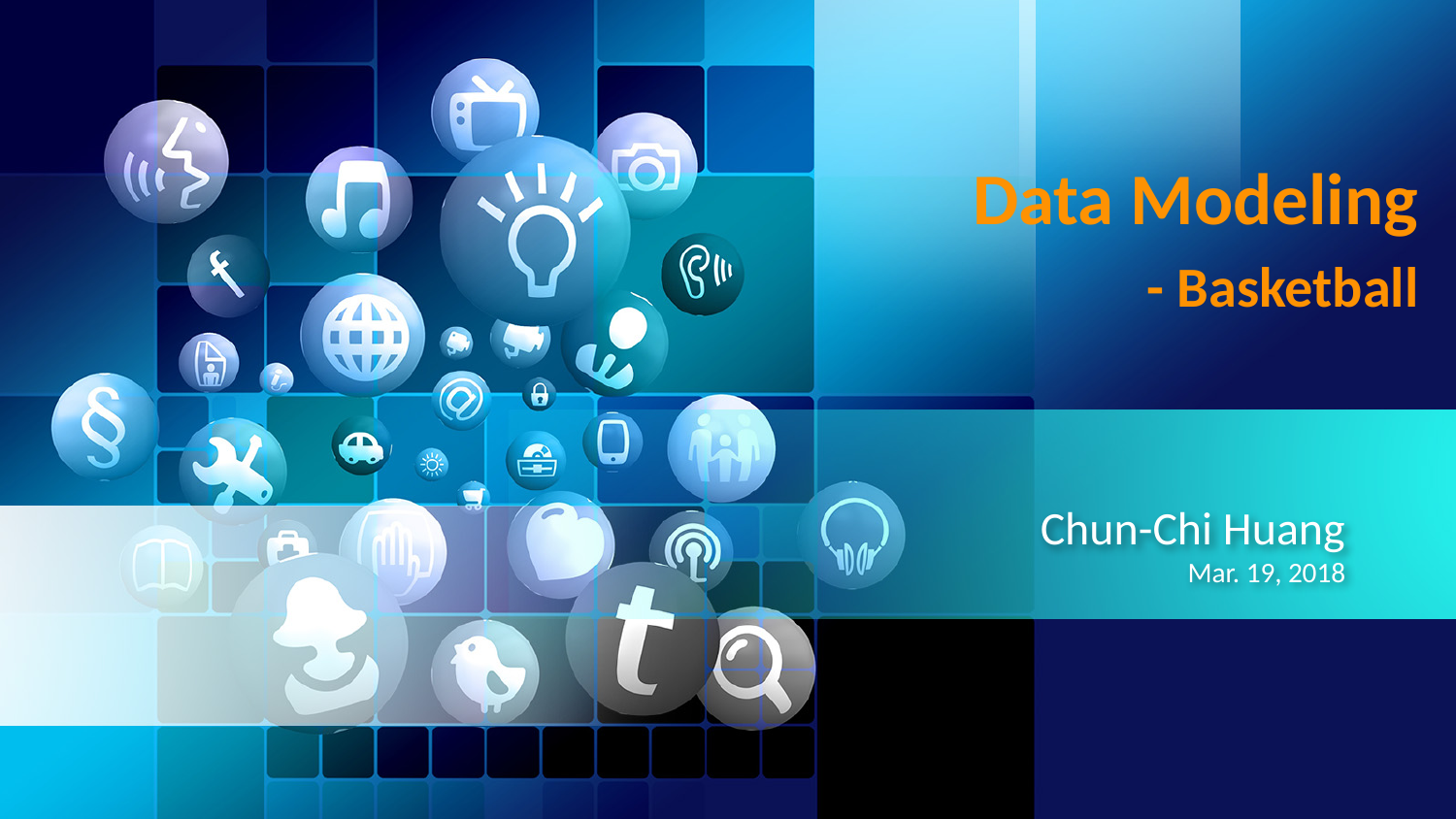

Data Modeling
- Basketball

# Chun-Chi Huang Mar. 19, 2018